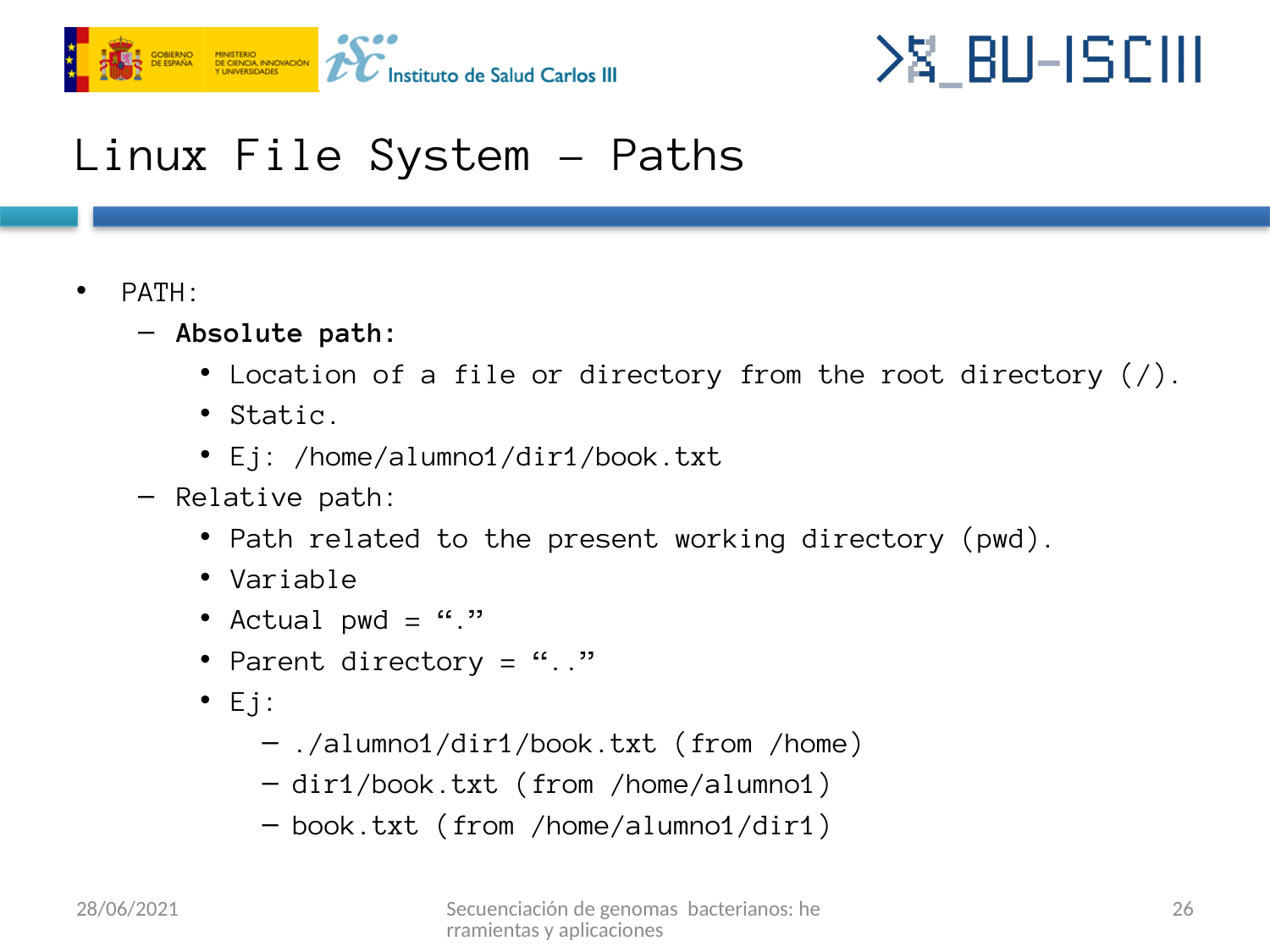

# Linux File System – Paths
PATH:
Absolute path:
Location of a file or directory from the root directory (/).
Static.
Ej: /home/alumno1/dir1/book.txt
Relative path:
Path related to the present working directory (pwd).
Variable
Actual pwd = “.”
Parent directory = “..”
Ej:
./alumno1/dir1/book.txt (from /home)
dir1/book.txt (from /home/alumno1)
book.txt (from /home/alumno1/dir1)

28/06/2021
Secuenciación de genomas  bacterianos: herramientas y aplicaciones
26